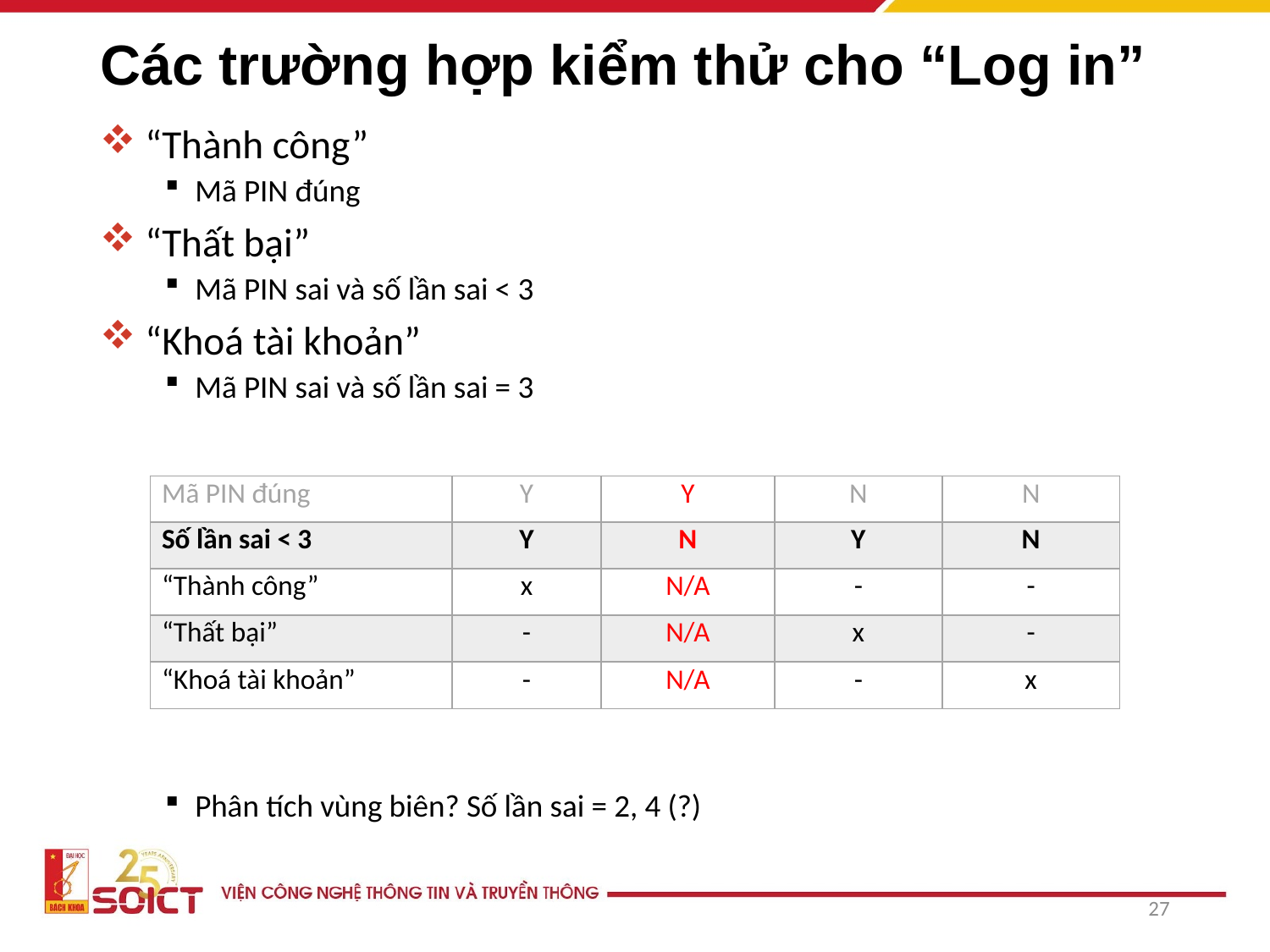

# Các trường hợp kiểm thử cho “Log in”
“Thành công”
Mã PIN đúng
“Thất bại”
Mã PIN sai và số lần sai < 3
“Khoá tài khoản”
Mã PIN sai và số lần sai = 3

Phân tích vùng biên? Số lần sai = 2, 4 (?)
| Mã PIN đúng | Y | Y | N | N |
| --- | --- | --- | --- | --- |
| Số lần sai < 3 | Y | N | Y | N |
| “Thành công” | x | N/A | - | - |
| “Thất bại” | - | N/A | x | - |
| “Khoá tài khoản” | - | N/A | - | x |
27